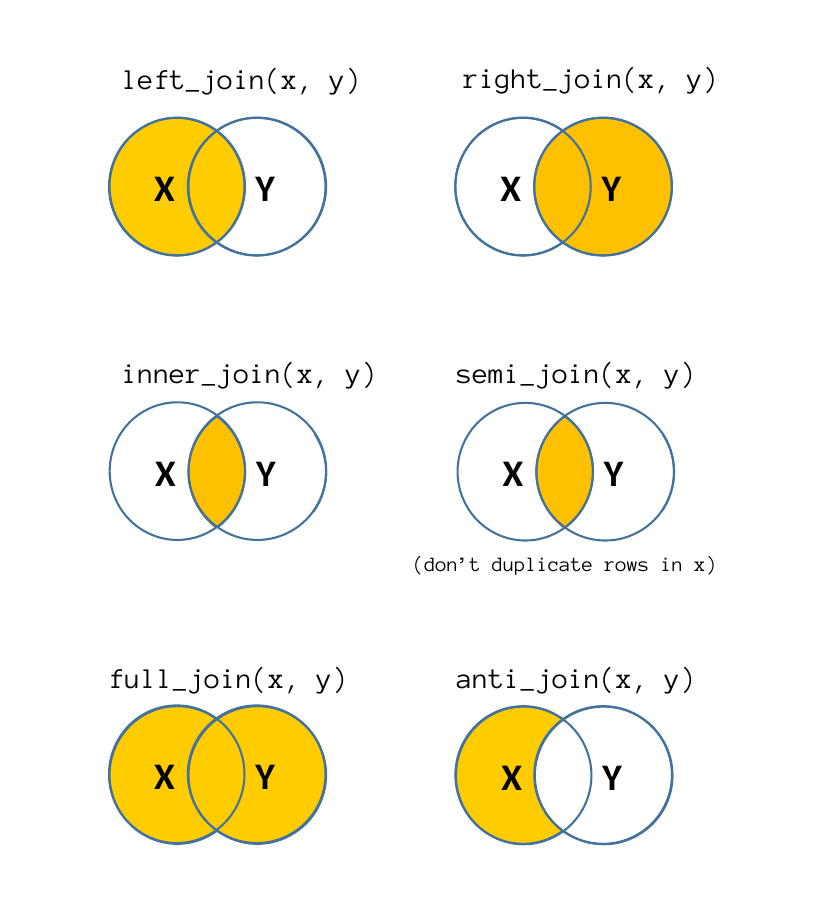

right_join(x, y)
left_join(x, y)

  X
  Y
  X
  Y
inner_join(x, y)
semi_join(x, y)

  X
  Y

  X
  Y

(don’t duplicate rows in x)
anti_join(x, y)
full_join(x, y)
  X
  Y

  X
  Y